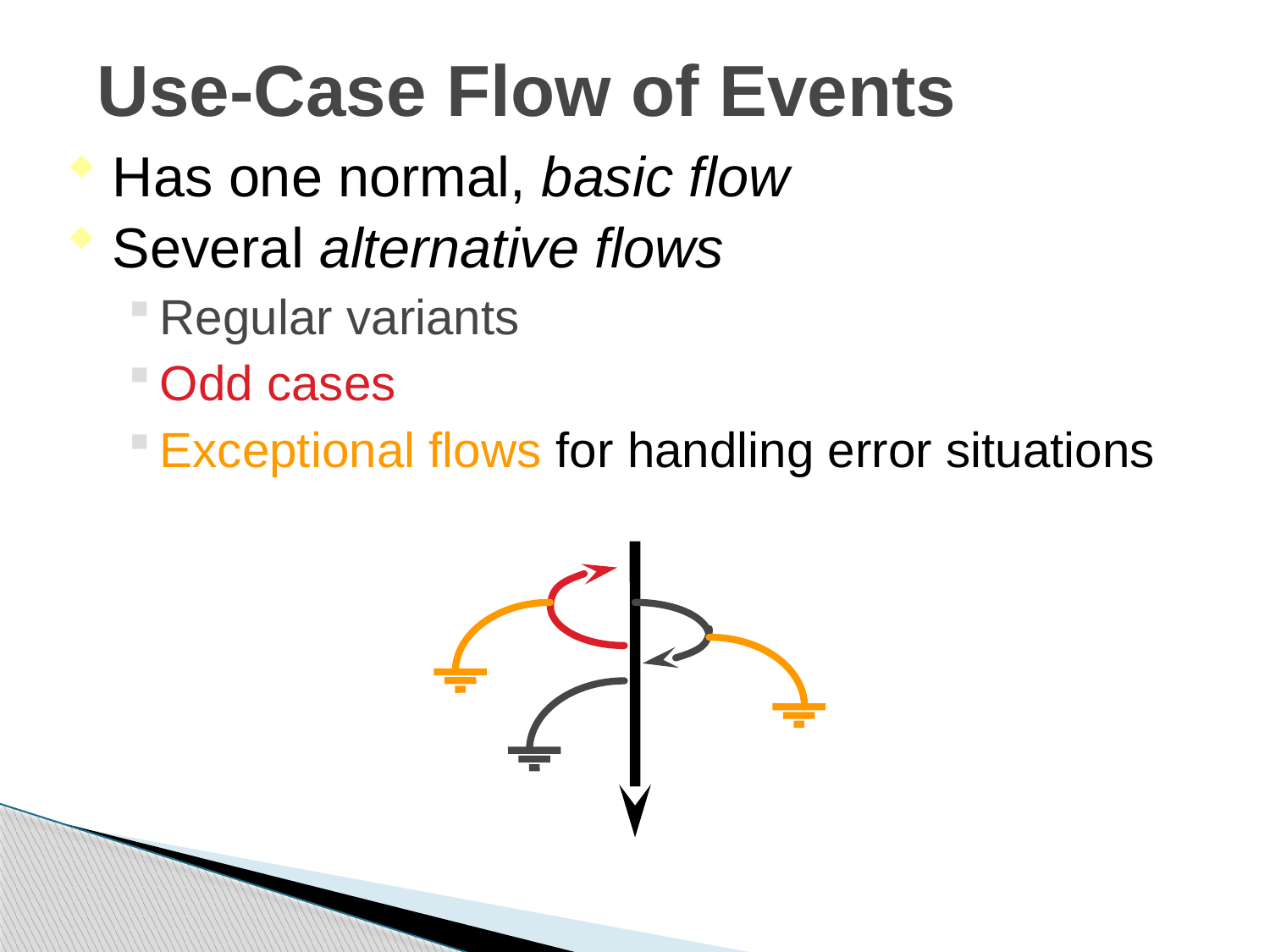

Use-Case Flow of Events
Has one normal, basic flow
Several alternative flows
Regular variants
Odd cases
Exceptional flows for handling error situations